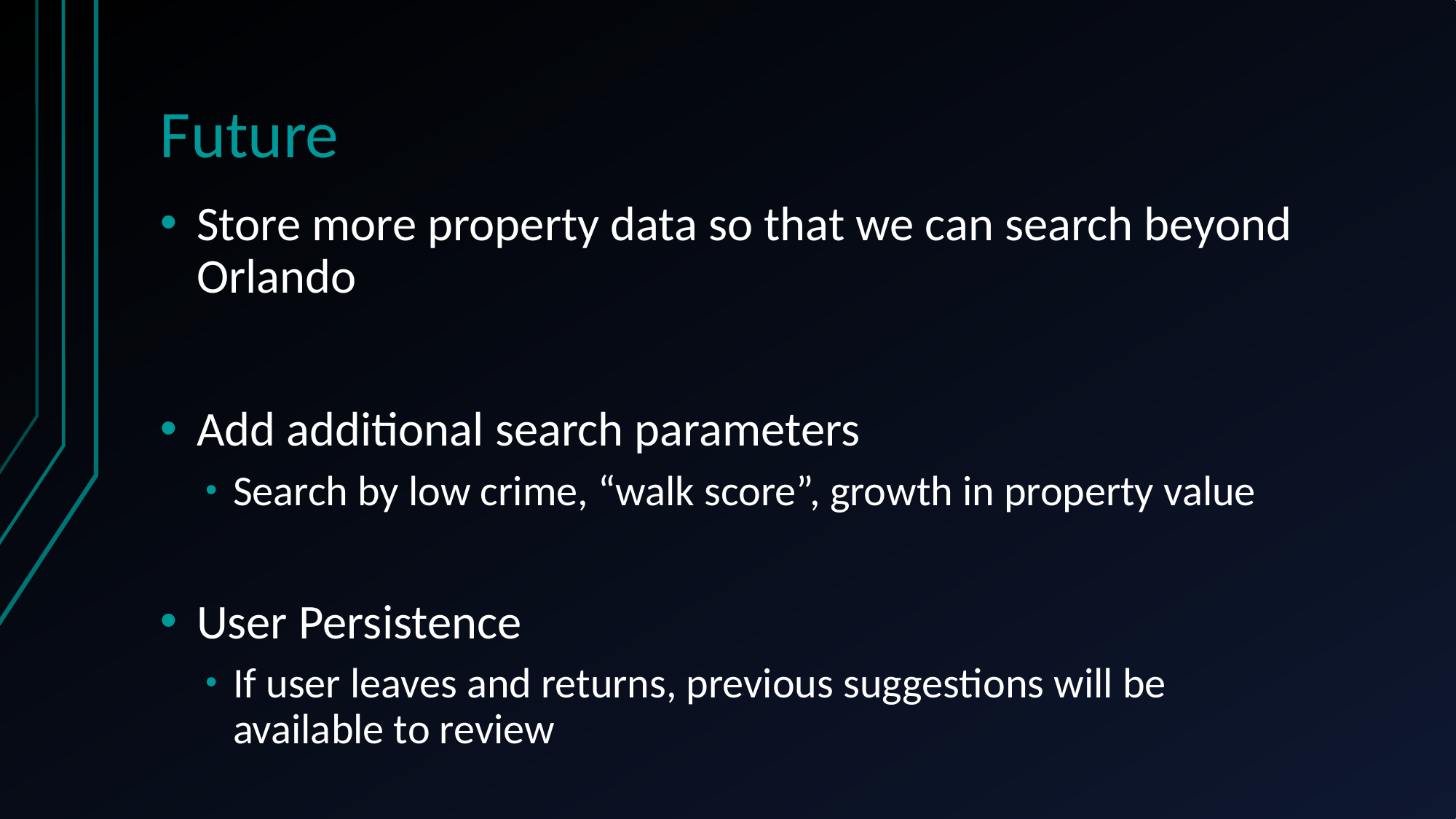

# Future
Store more property data so that we can search beyond Orlando

Add additional search parameters
Search by low crime, “walk score”, growth in property value

User Persistence
If user leaves and returns, previous suggestions will be available to review